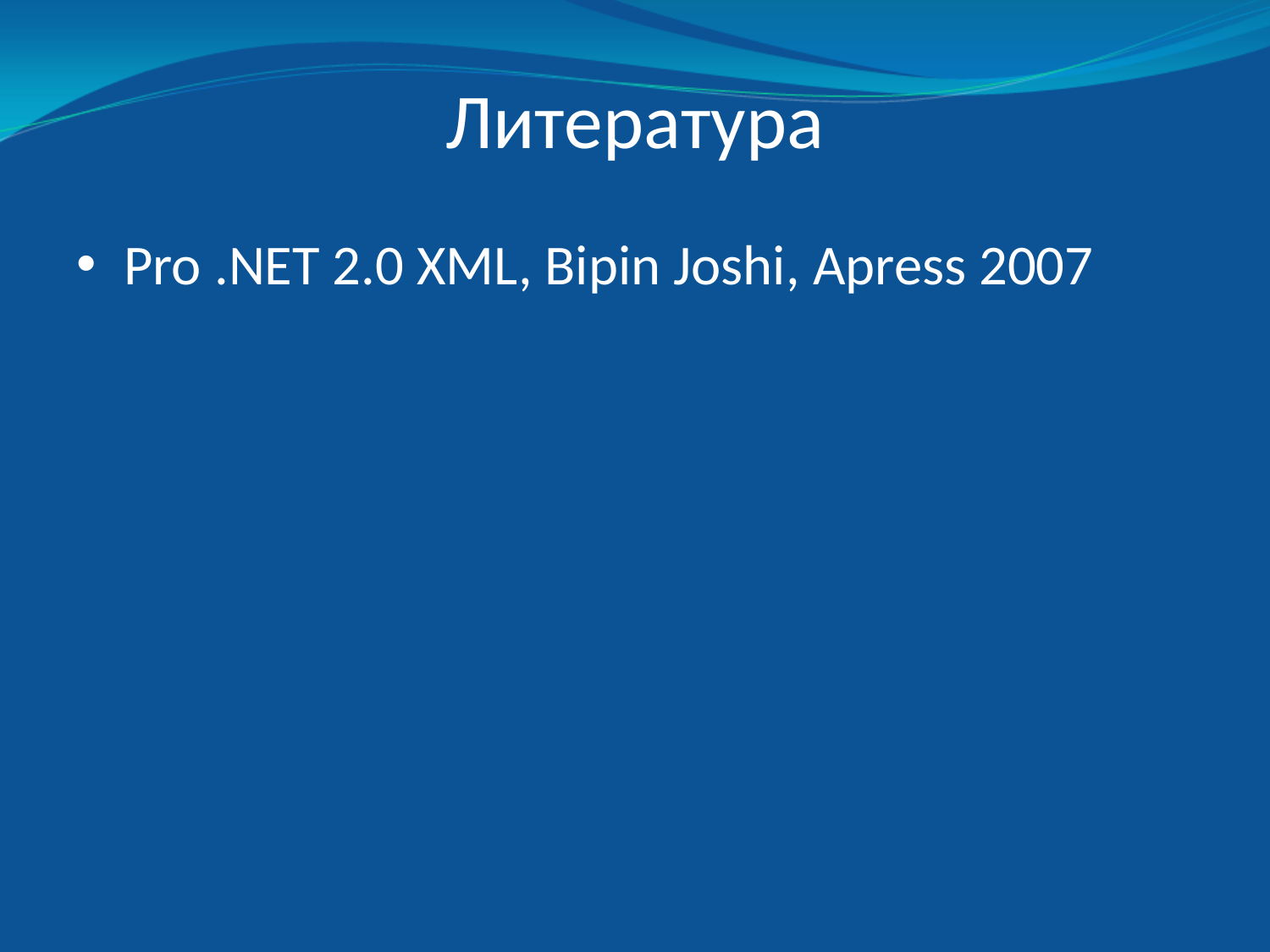

# Литература
Pro .NET 2.0 XML, Bipin Joshi, Apress 2007